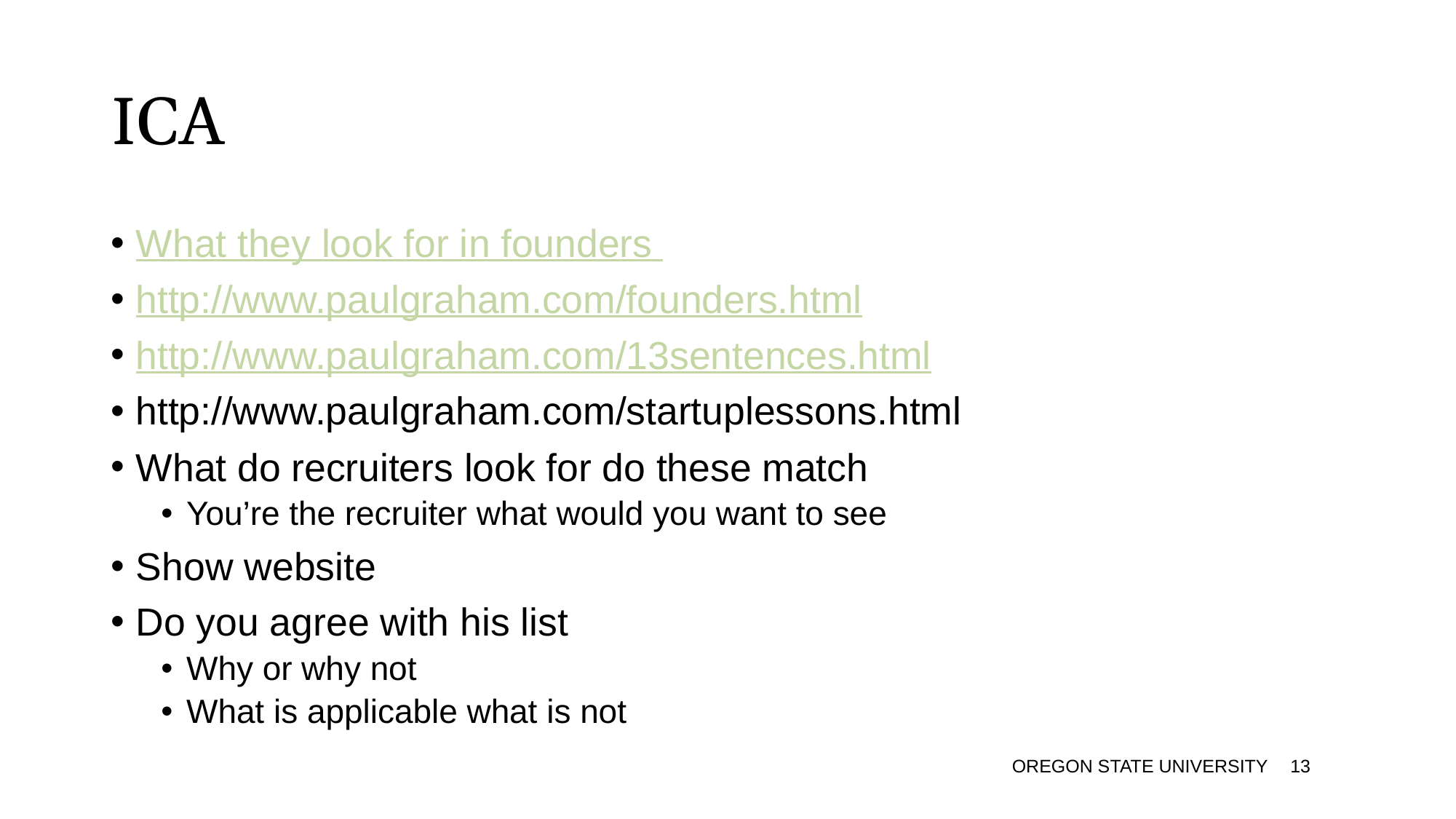

# ICA
What they look for in founders
http://www.paulgraham.com/founders.html
http://www.paulgraham.com/13sentences.html
http://www.paulgraham.com/startuplessons.html
What do recruiters look for do these match
You’re the recruiter what would you want to see
Show website
Do you agree with his list
Why or why not
What is applicable what is not

OREGON STATE UNIVERSITY
13